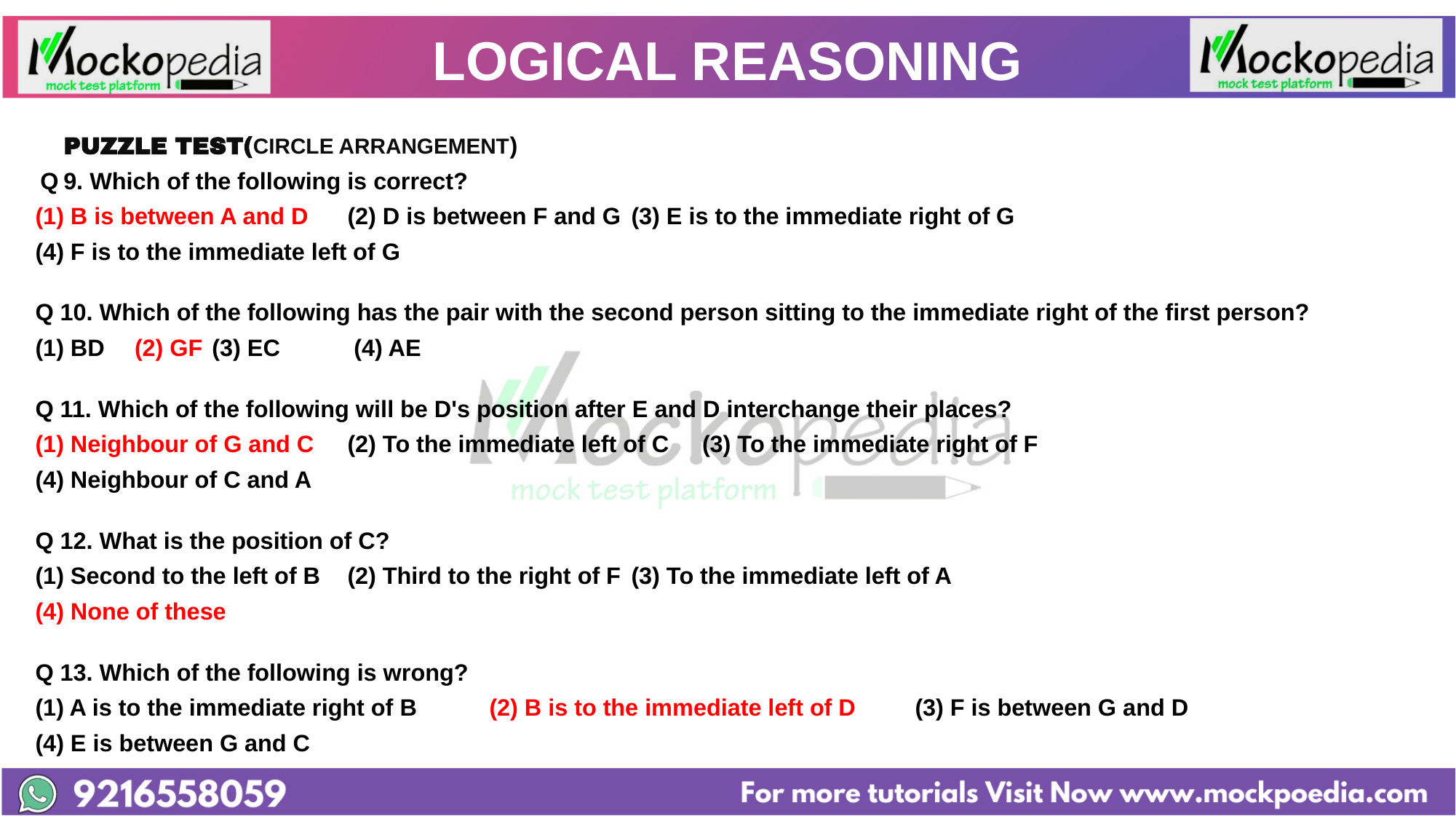

# LOGICAL REASONING
			PUZZLE TEST(CIRCLE ARRANGEMENT)
 Q 9. Which of the following is correct?
(1) B is between A and D 		(2) D is between F and G 		(3) E is to the immediate right of G
(4) F is to the immediate left of G
Q 10. Which of the following has the pair with the second person sitting to the immediate right of the first person?
(1) BD 		(2) GF		 (3) EC		 (4) AE
Q 11. Which of the following will be D's position after E and D interchange their places?
(1) Neighbour of G and C 		(2) To the immediate left of C 		(3) To the immediate right of F
(4) Neighbour of C and A
Q 12. What is the position of C?
(1) Second to the left of B 		(2) Third to the right of F 		(3) To the immediate left of A
(4) None of these
Q 13. Which of the following is wrong?
(1) A is to the immediate right of B 	(2) B is to the immediate left of D 	(3) F is between G and D
(4) E is between G and C